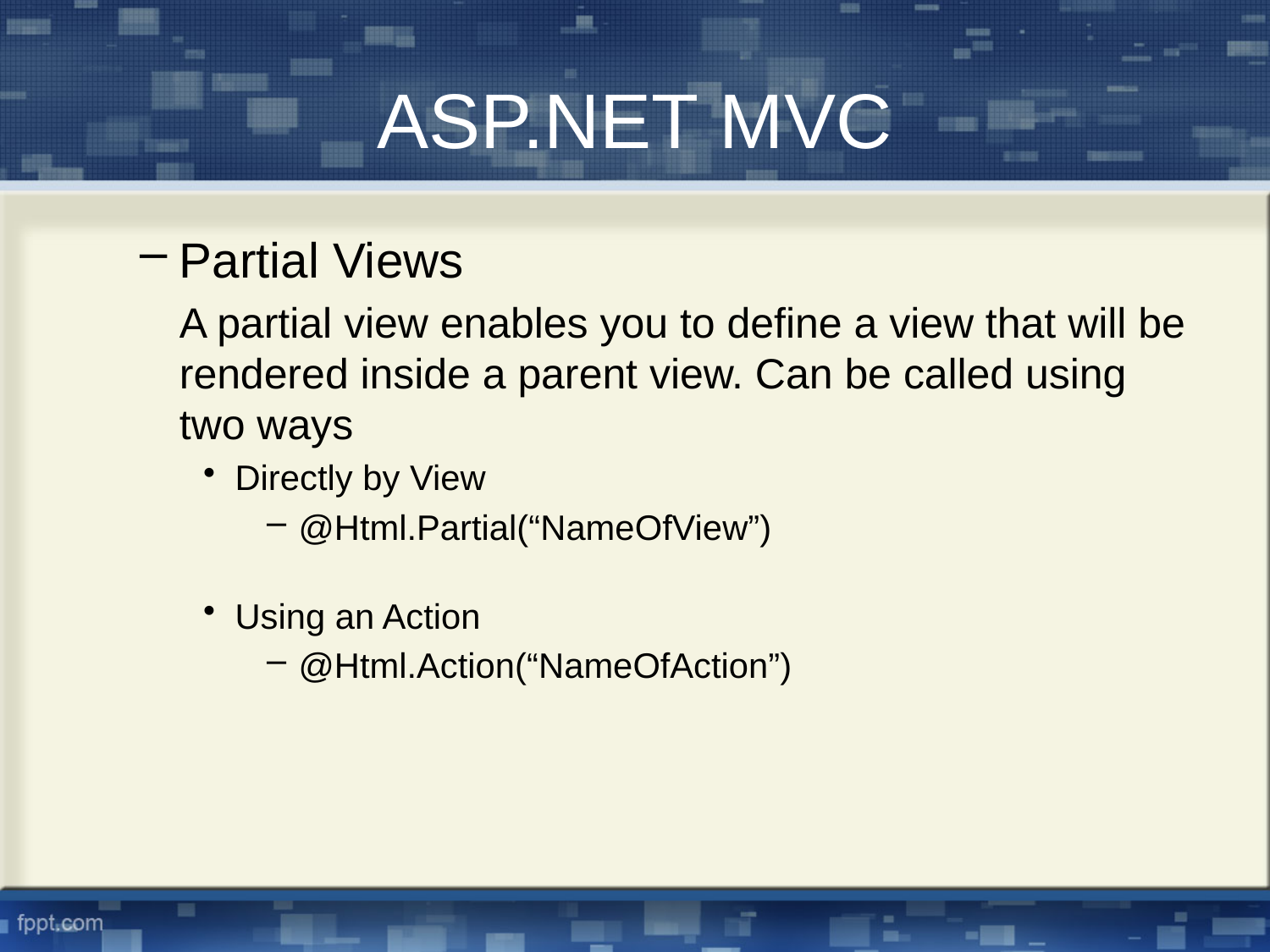

# ASP.NET MVC
Partial Views
	A partial view enables you to define a view that will be rendered inside a parent view. Can be called using two ways
Directly by View
@Html.Partial(“NameOfView”)

Using an Action
@Html.Action(“NameOfAction”)